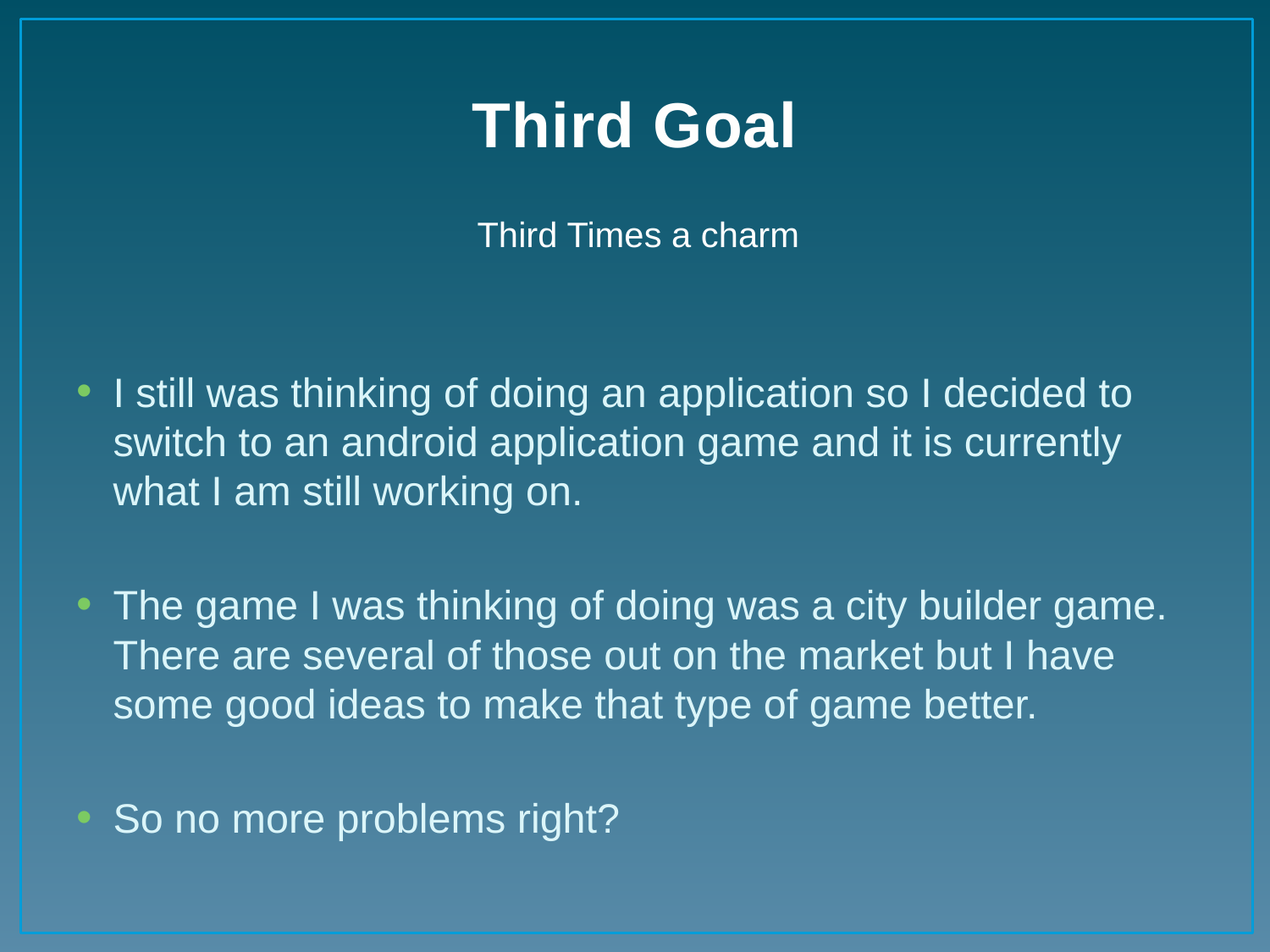

# Third Goal
Third Times a charm
I still was thinking of doing an application so I decided to switch to an android application game and it is currently what I am still working on.

The game I was thinking of doing was a city builder game. There are several of those out on the market but I have some good ideas to make that type of game better.

So no more problems right?